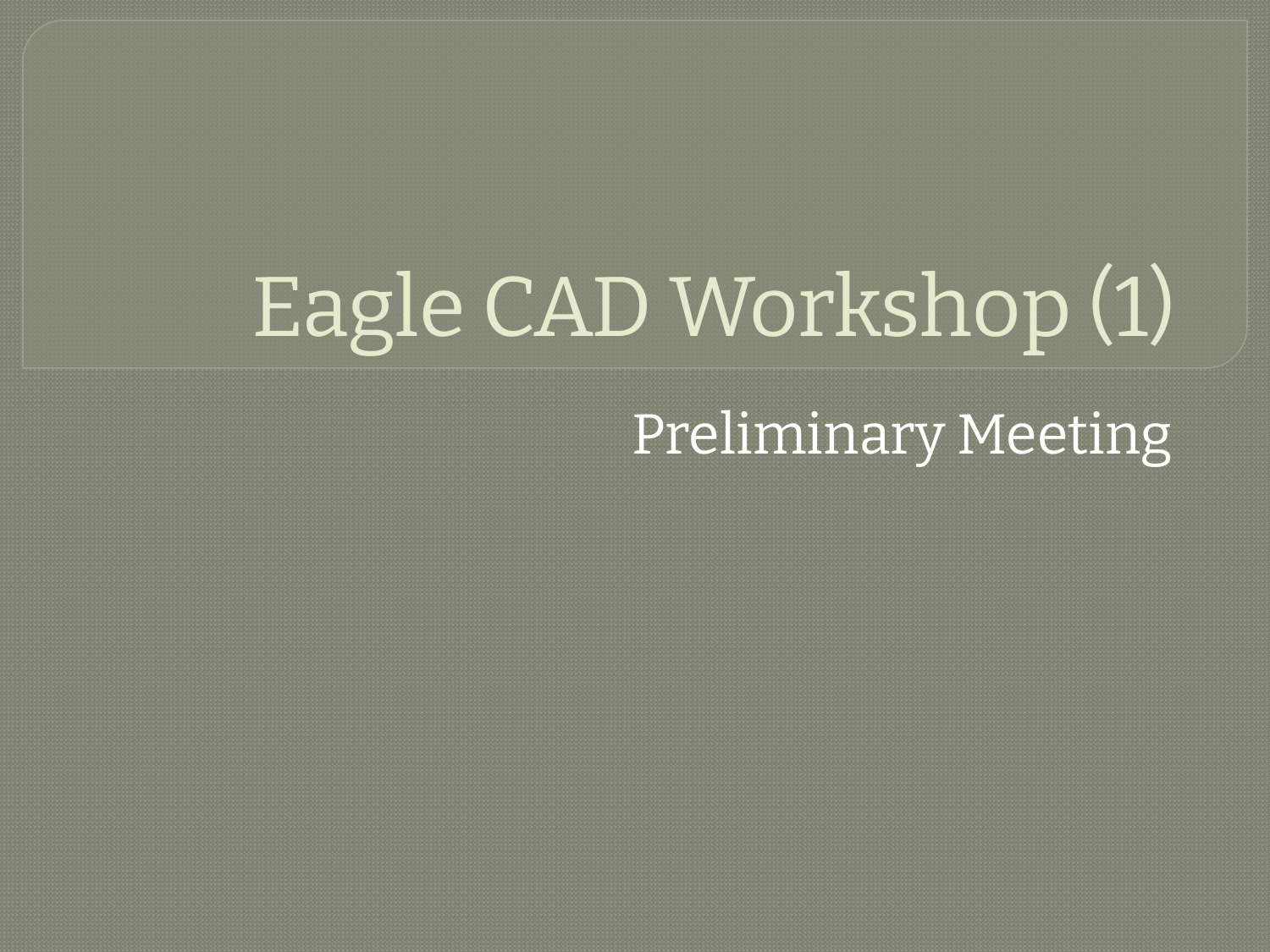

# Eagle CAD Workshop (1)
Preliminary Meeting